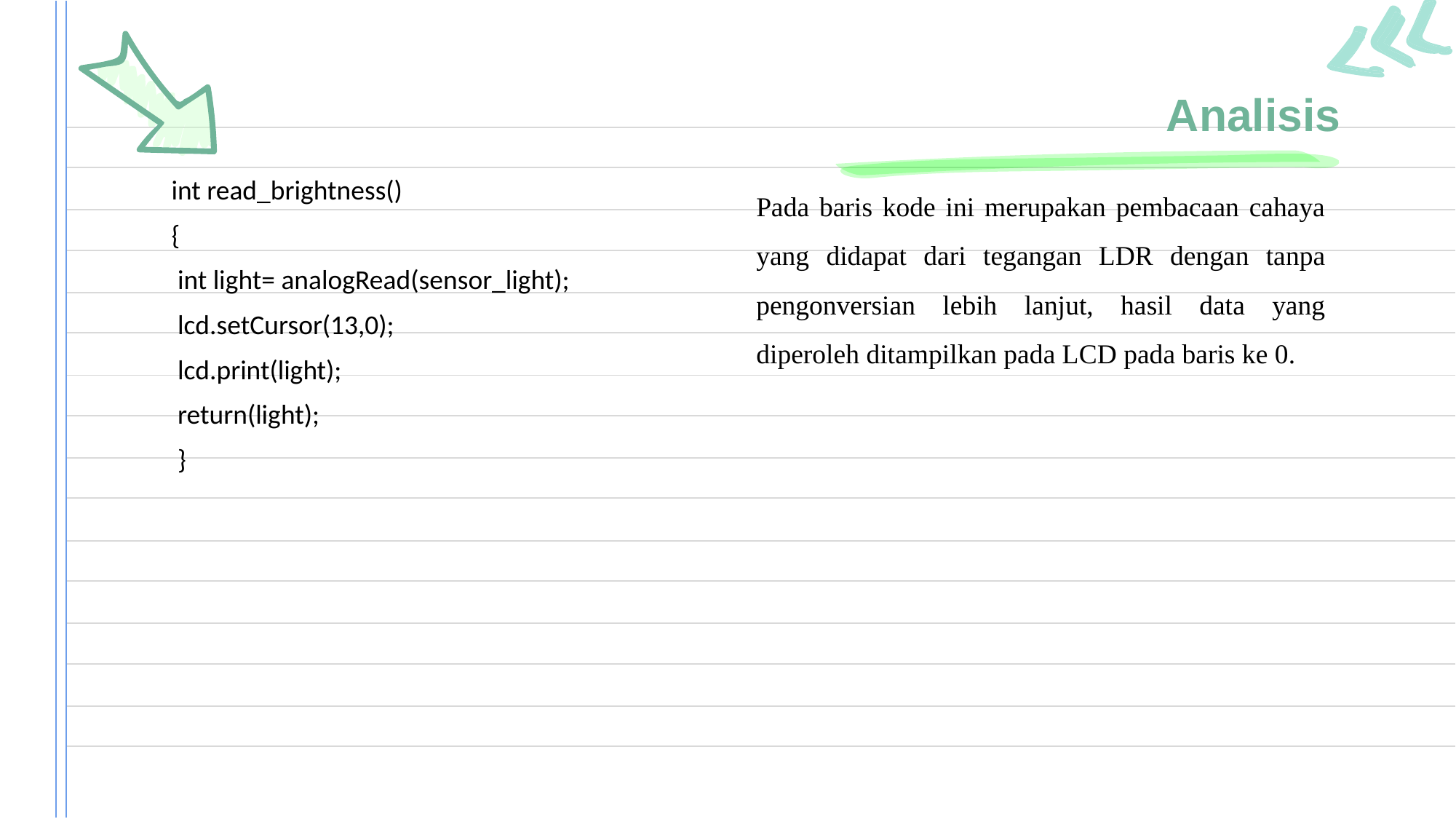

# Analisis

int read_brightness()
{
 int light= analogRead(sensor_light);
 lcd.setCursor(13,0);
 lcd.print(light);
 return(light);
 }

Pada baris kode ini merupakan pembacaan cahaya yang didapat dari tegangan LDR dengan tanpa pengonversian lebih lanjut, hasil data yang diperoleh ditampilkan pada LCD pada baris ke 0.